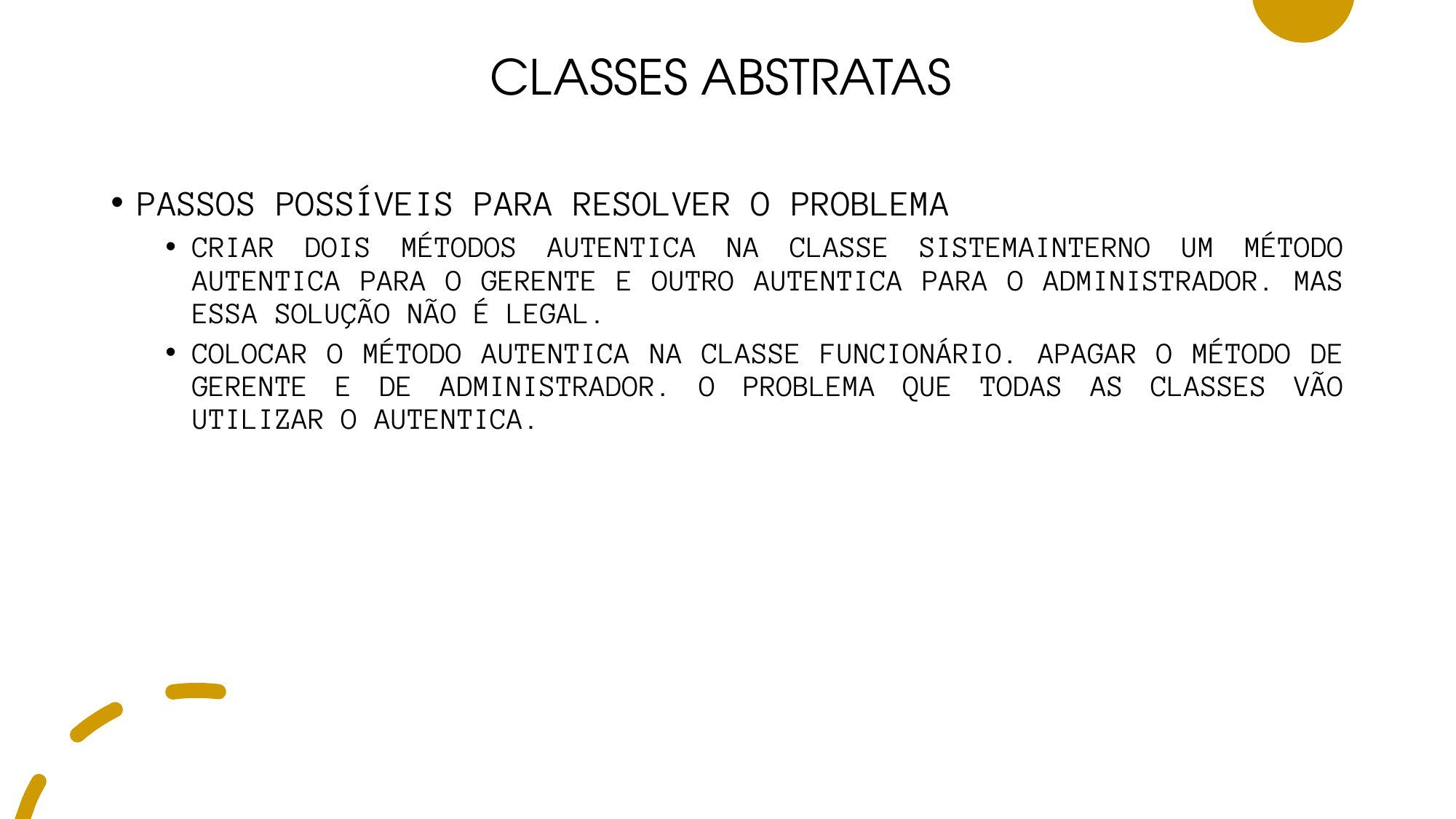

# CLASSES ABSTRATAS
PASSOS POSSÍVEIS PARA RESOLVER O PROBLEMA
CRIAR DOIS MÉTODOS AUTENTICA NA CLASSE SISTEMAINTERNO UM MÉTODO AUTENTICA PARA O GERENTE E OUTRO AUTENTICA PARA O ADMINISTRADOR. MAS ESSA SOLUÇÃO NÃO É LEGAL.
COLOCAR O MÉTODO AUTENTICA NA CLASSE FUNCIONÁRIO. APAGAR O MÉTODO DE GERENTE E DE ADMINISTRADOR. O PROBLEMA QUE TODAS AS CLASSES VÃO UTILIZAR O AUTENTICA.